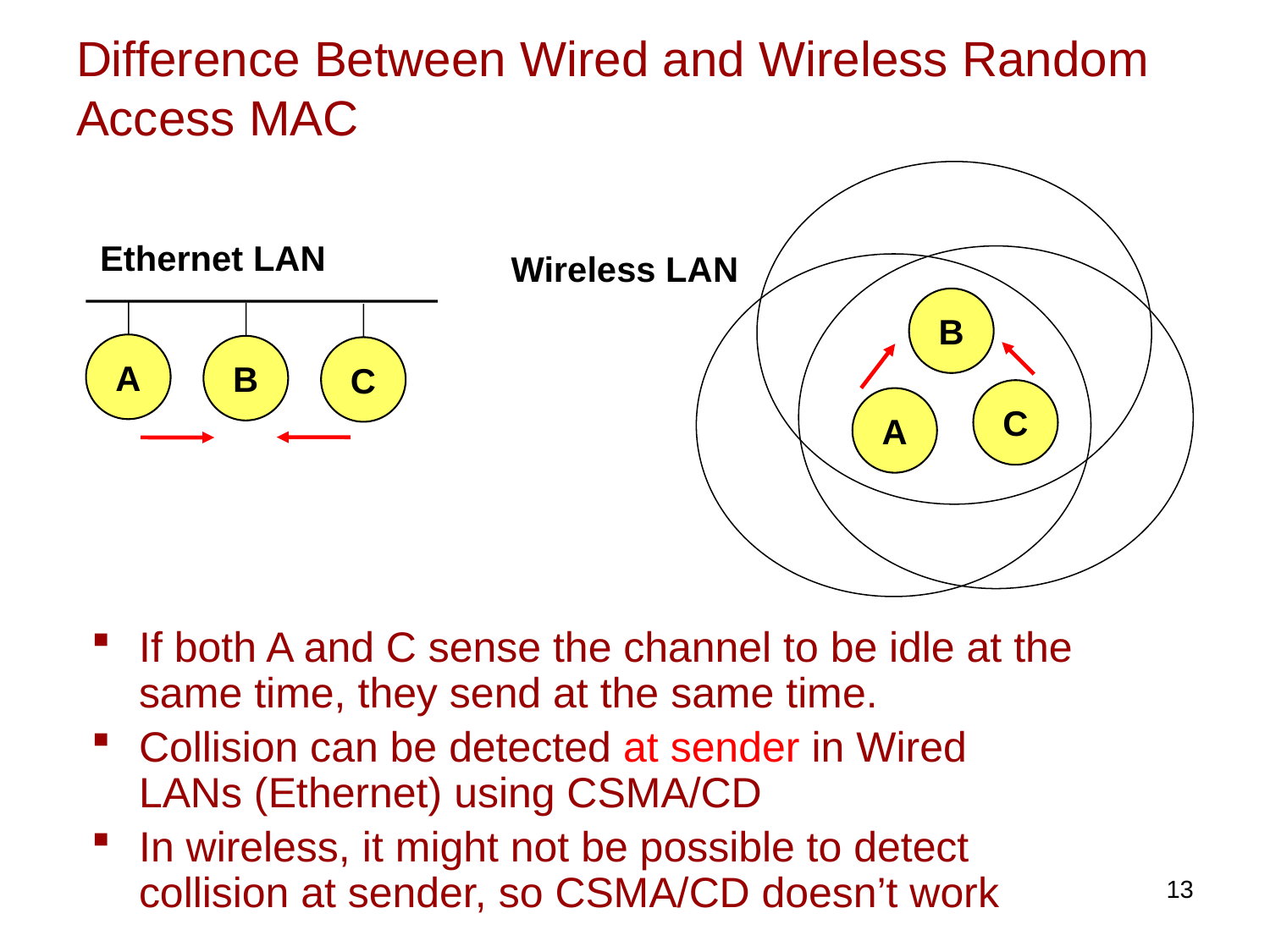

# Difference Between Wired and Wireless Random Access MAC

Ethernet LAN
Wireless LAN

B

A
B
C

C
A

If both A and C sense the channel to be idle at the same time, they send at the same time.
Collision can be detected at sender in Wired LANs (Ethernet) using CSMA/CD
In wireless, it might not be possible to detect collision at sender, so CSMA/CD doesn’t work
13